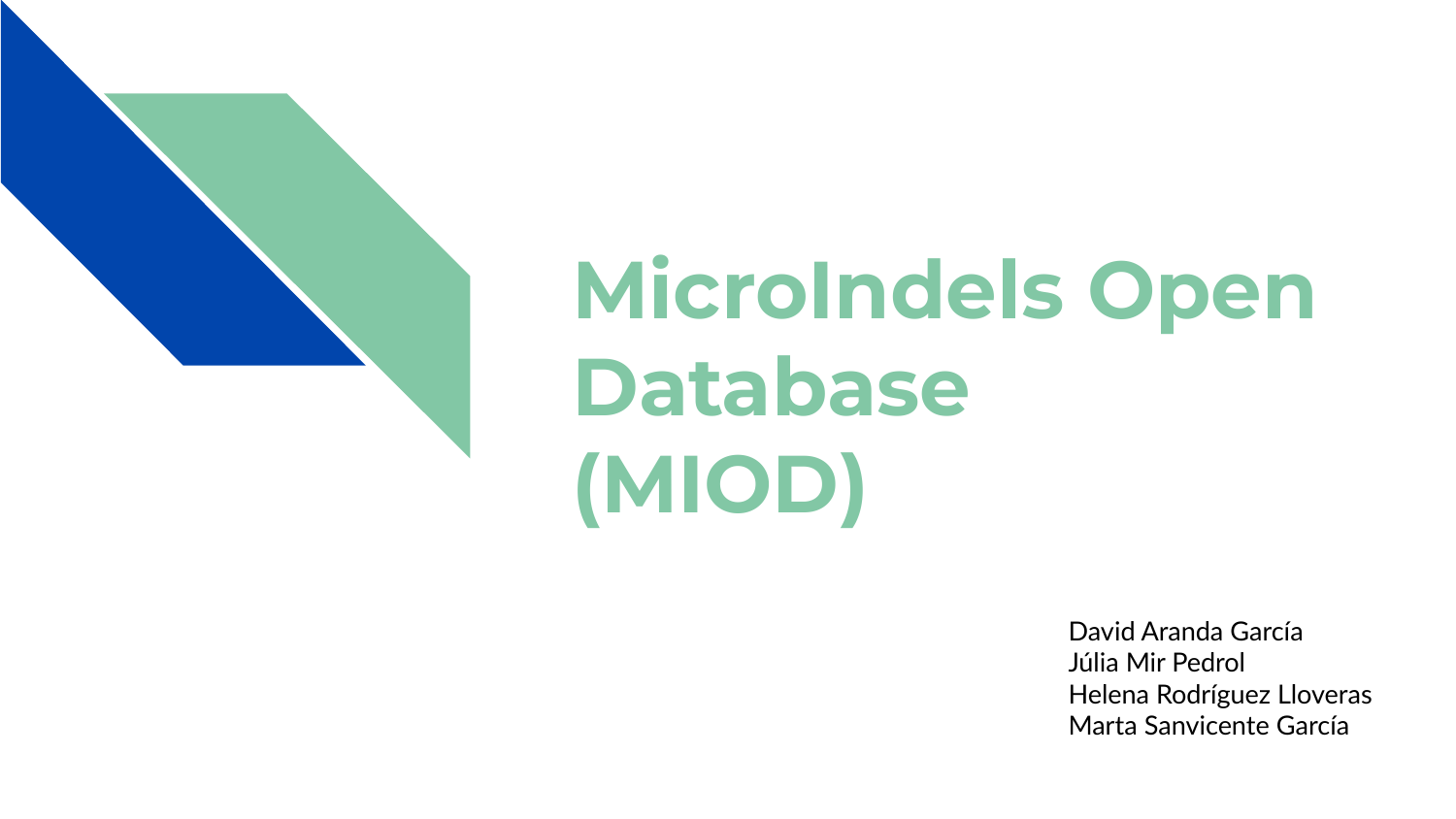

# MicroIndels Open Database
(MIOD)
David Aranda García
Júlia Mir Pedrol
Helena Rodríguez Lloveras
Marta Sanvicente García